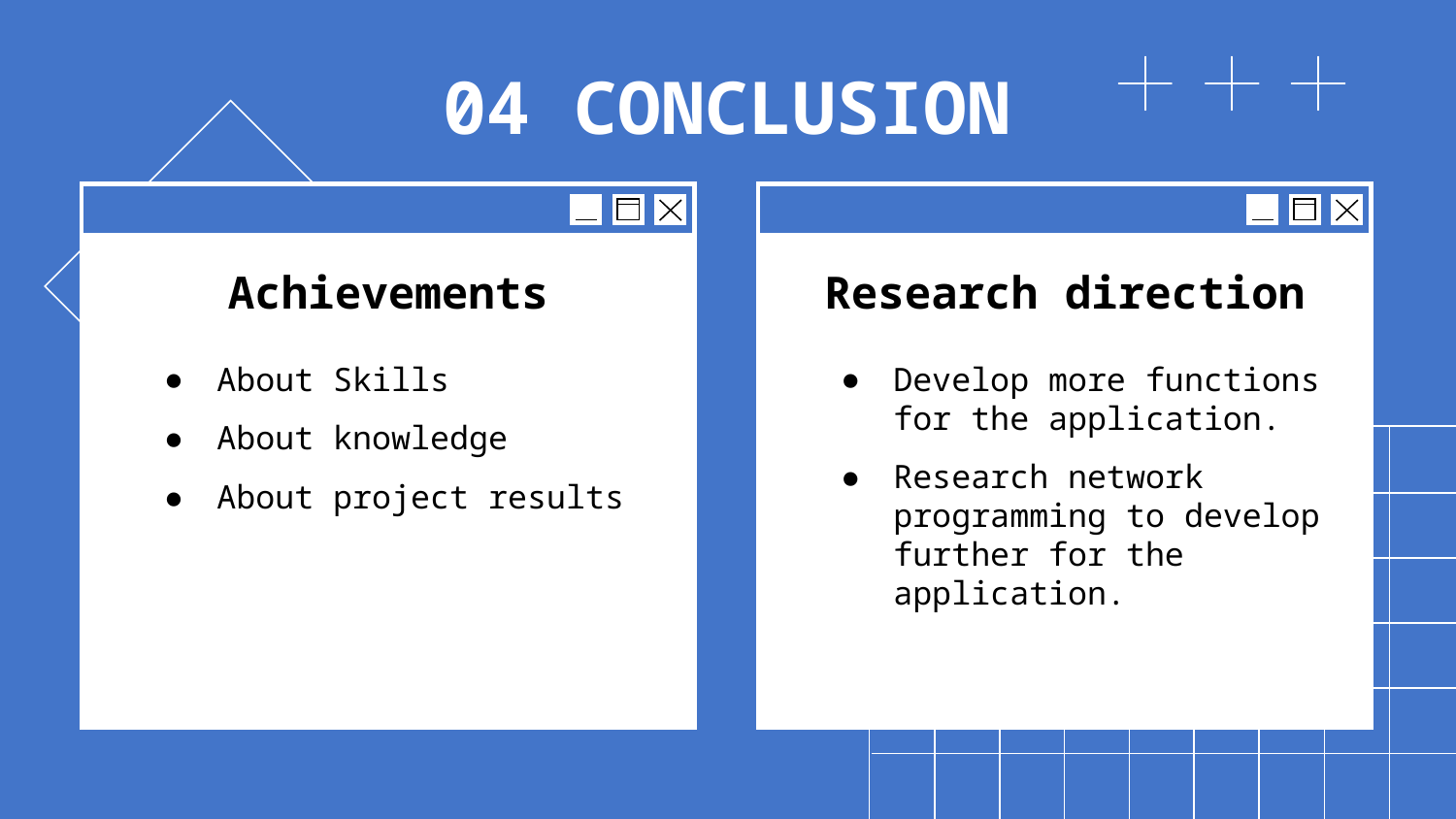

# 04 CONCLUSION
Achievements
Research direction
About Skills
About knowledge
About project results
Develop more functions for the application.
Research network programming to develop further for the application.